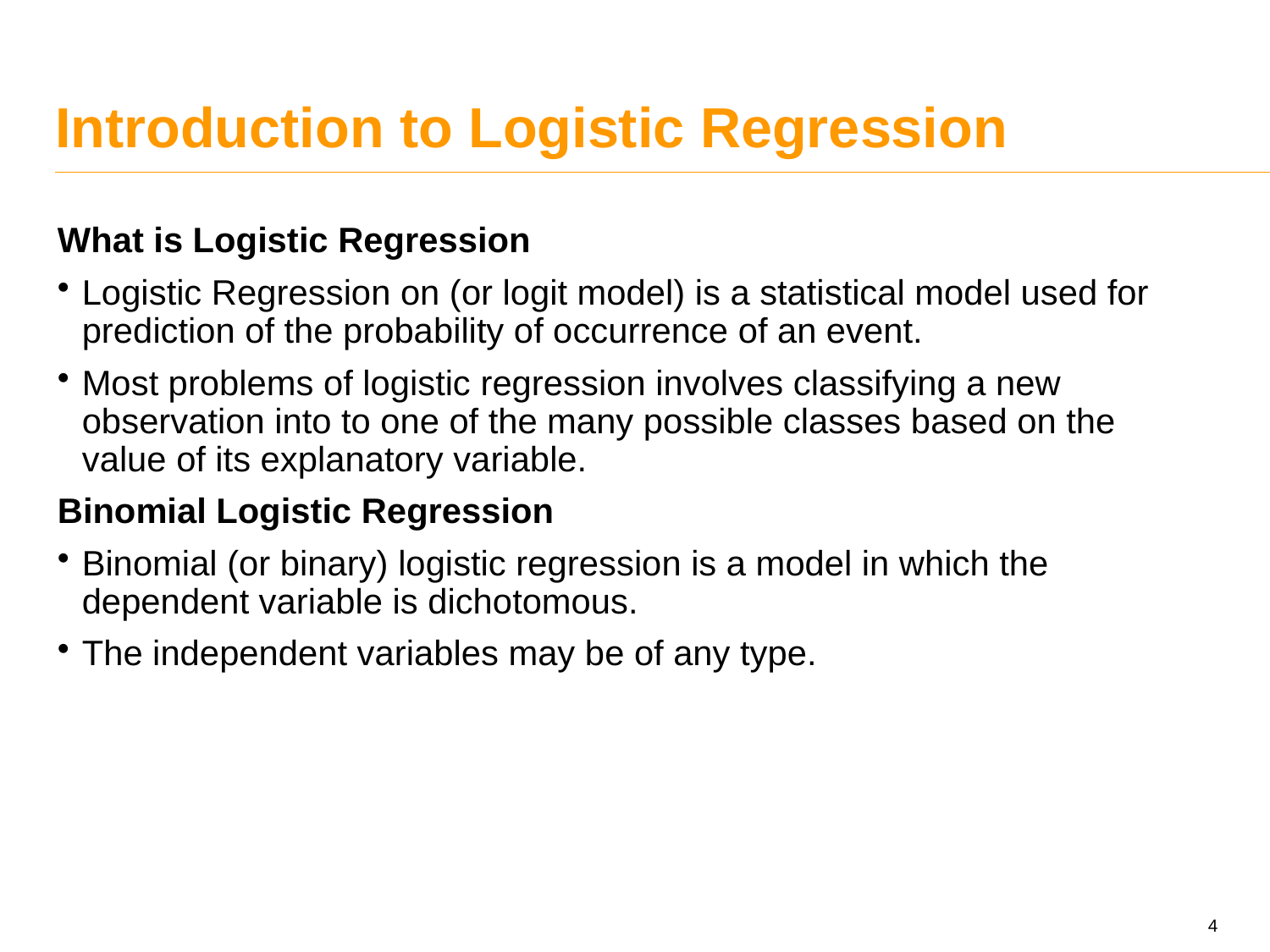

# Introduction to Logistic Regression
What is Logistic Regression
Logistic Regression on (or logit model) is a statistical model used for prediction of the probability of occurrence of an event.
Most problems of logistic regression involves classifying a new observation into to one of the many possible classes based on the value of its explanatory variable.
Binomial Logistic Regression
Binomial (or binary) logistic regression is a model in which the dependent variable is dichotomous.
The independent variables may be of any type.
4